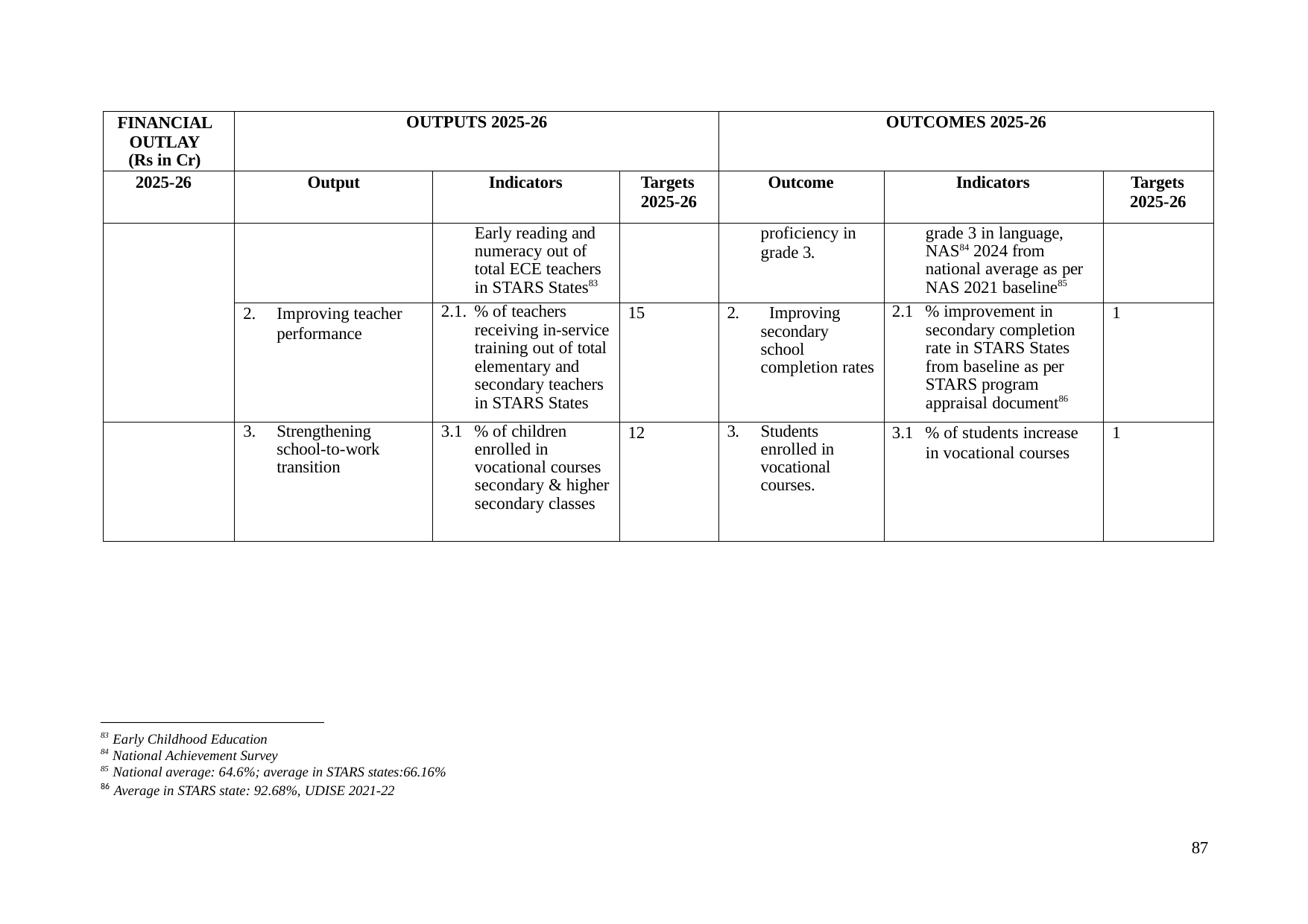

| FINANCIAL OUTLAY (Rs in Cr) | OUTPUTS 2025-26 |  |  | OUTCOMES 2025-26 |  |  |
| --- | --- | --- | --- | --- | --- | --- |
| 2025-26 | Output | Indicators | Targets 2025-26 | Outcome | Indicators | Targets 2025-26 |
|  |  | Early reading and numeracy out of total ECE teachers in STARS States83 |  | proficiency in grade 3. | grade 3 in language, NAS84 2024 from national average as per NAS 2021 baseline85 |  |
|  | 2. Improving teacher performance | 2.1. % of teachers receiving in-service training out of total elementary and secondary teachers in STARS States | 15 | 2. Improving secondary school completion rates | 2.1 % improvement in secondary completion rate in STARS States from baseline as per STARS program appraisal document86 | 1 |
|  | 3. Strengthening school-to-work transition | 3.1 % of children enrolled in vocational courses secondary & higher secondary classes | 12 | 3. Students enrolled in vocational courses. | 3.1 % of students increase in vocational courses | 1 |

83 Early Childhood Education
84 National Achievement Survey
85 National average: 64.6%; average in STARS states:66.16%
86 Average in STARS state: 92.68%, UDISE 2021-22
87